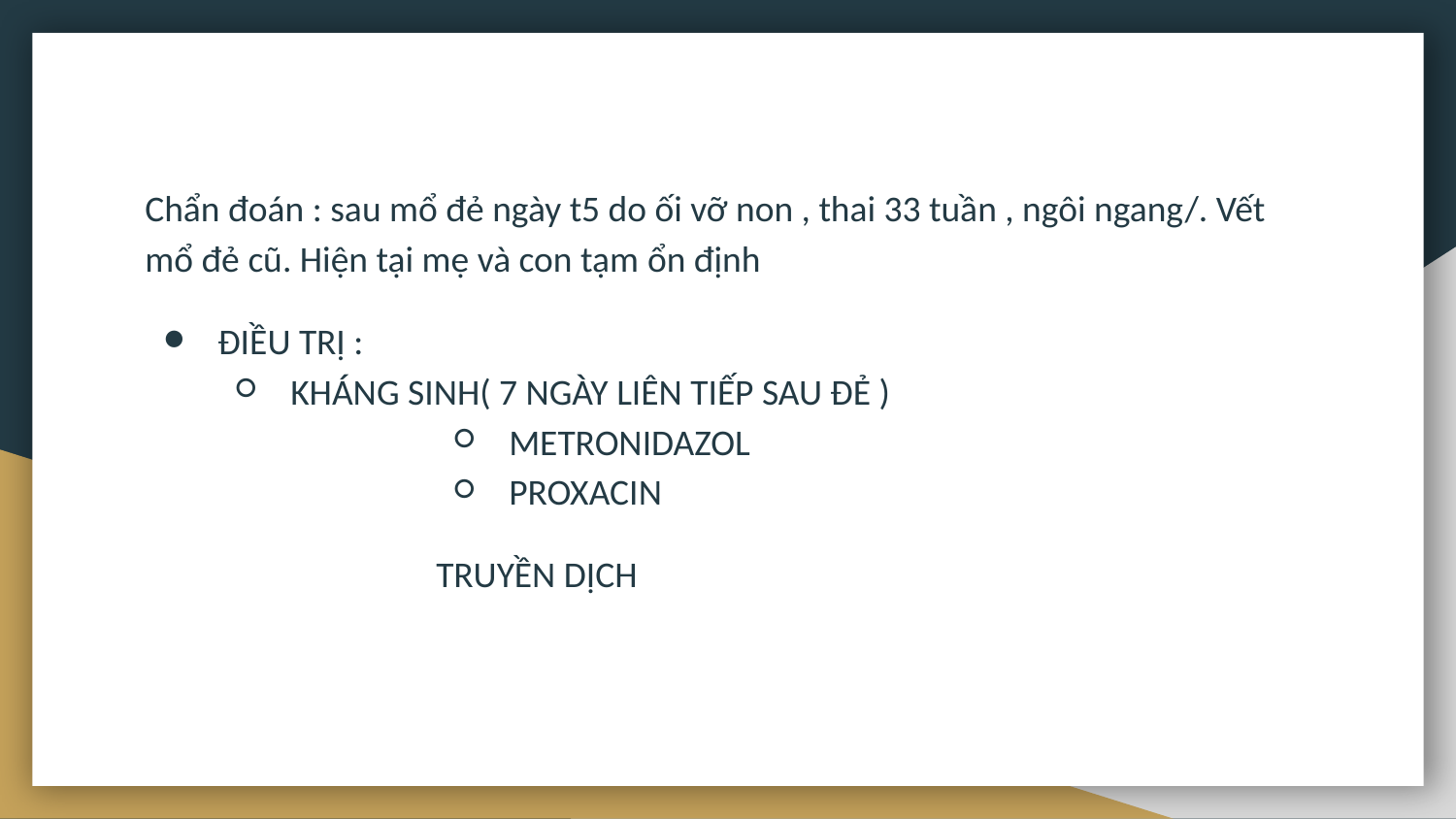

#
Chẩn đoán : sau mổ đẻ ngày t5 do ối vỡ non , thai 33 tuần , ngôi ngang/. Vết mổ đẻ cũ. Hiện tại mẹ và con tạm ổn định
ĐIỀU TRỊ :
KHÁNG SINH( 7 NGÀY LIÊN TIẾP SAU ĐẺ )
METRONIDAZOL
PROXACIN
		TRUYỀN DỊCH